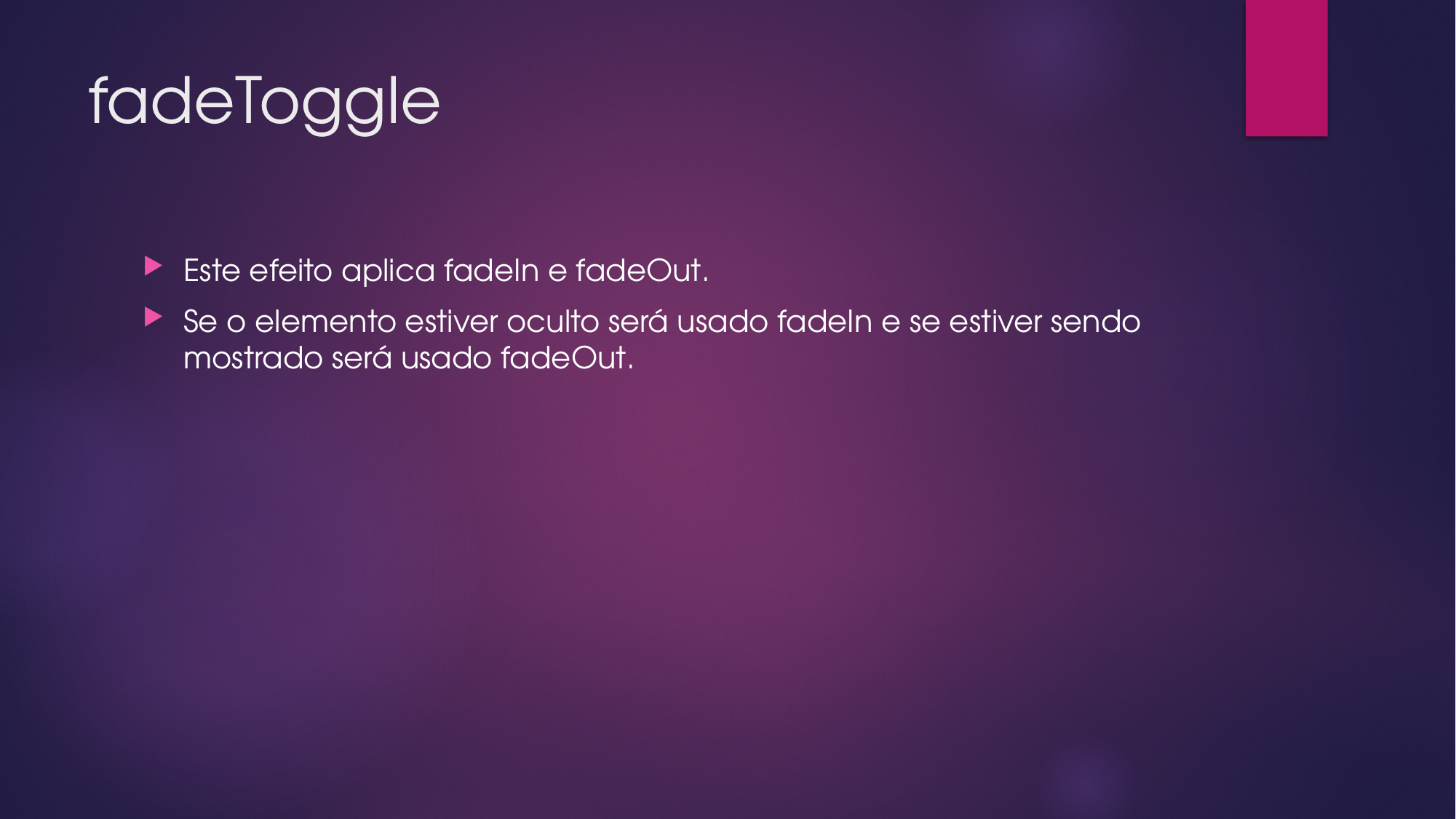

# fadeToggle
Este efeito aplica fadeIn e fadeOut.
Se o elemento estiver oculto será usado fadeIn e se estiver sendo mostrado será usado fadeOut.